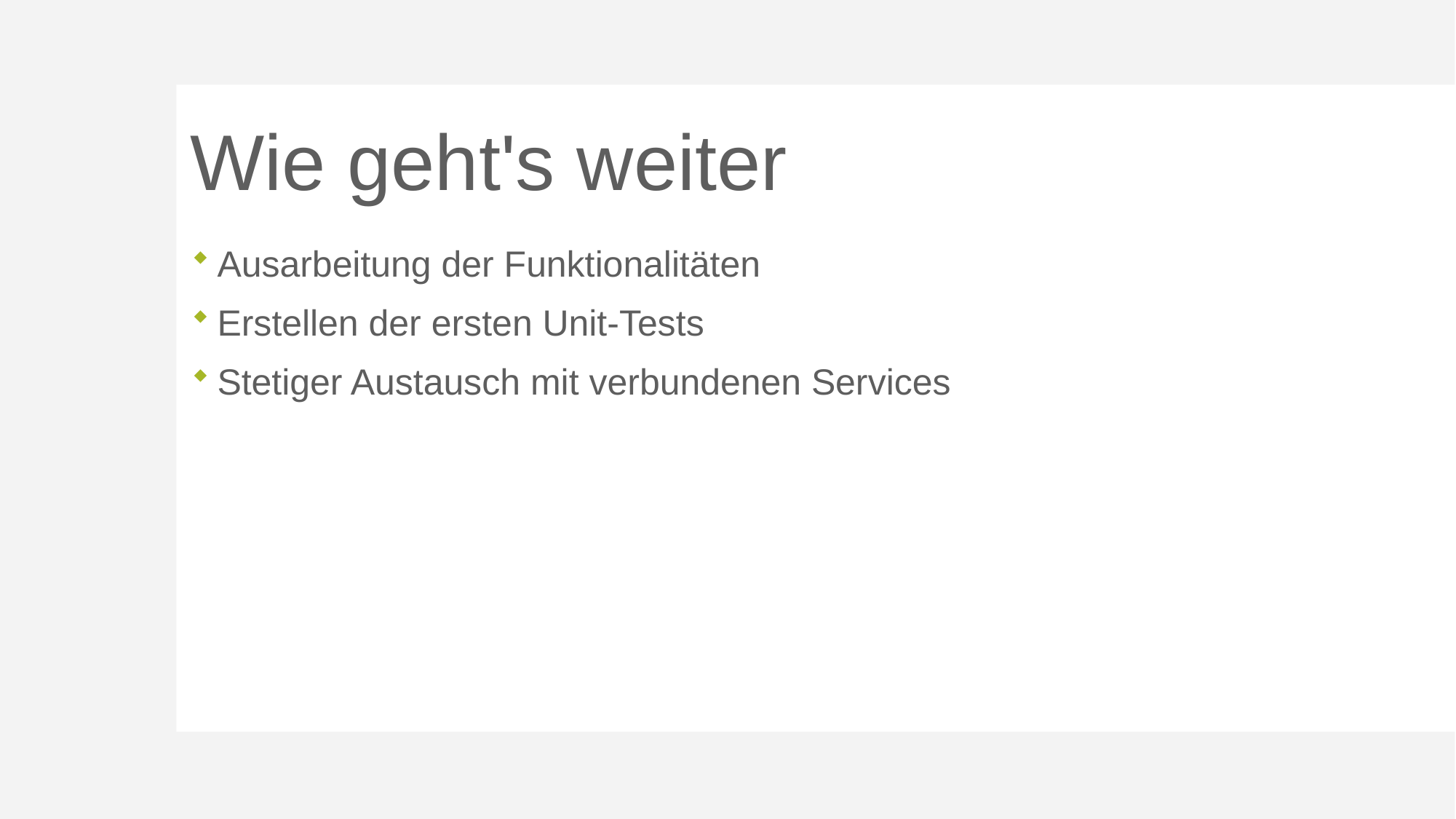

# Wie geht's weiter
Ausarbeitung der Funktionalitäten
Erstellen der ersten Unit-Tests
Stetiger Austausch mit verbundenen Services